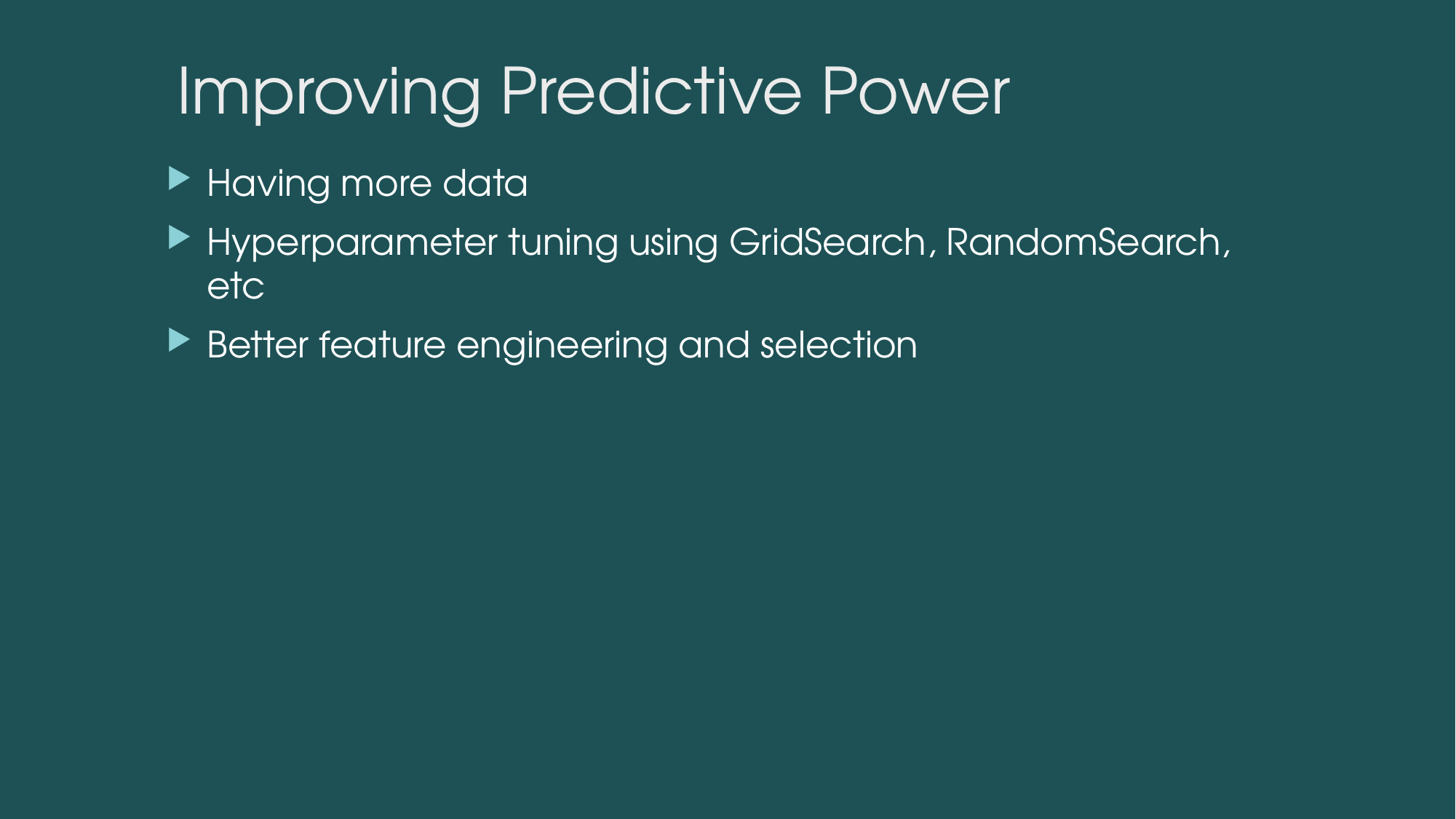

# Improving Predictive Power
Having more data
Hyperparameter tuning using GridSearch, RandomSearch, etc
Better feature engineering and selection